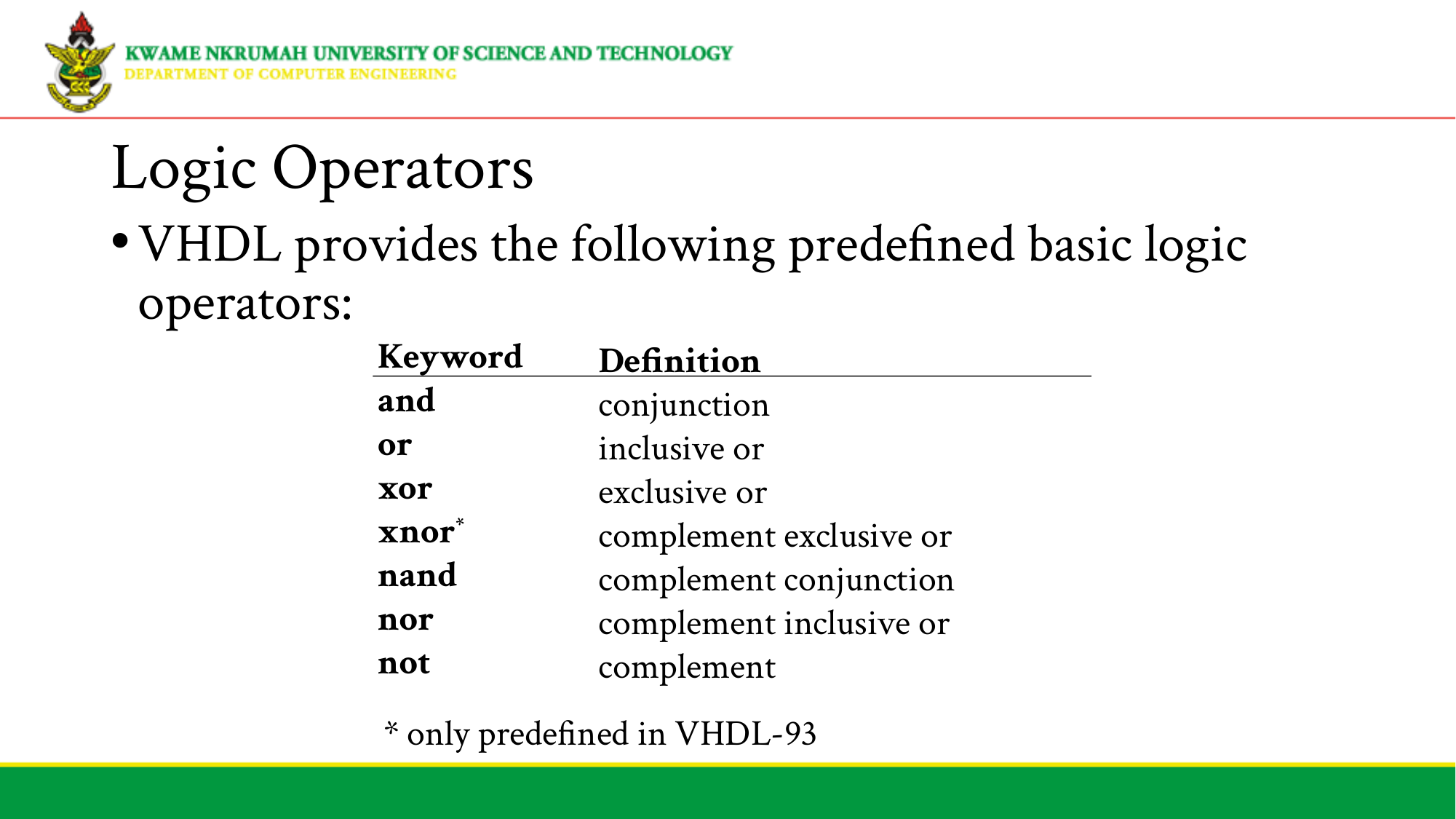

# Logic Operators
VHDL provides the following predefined basic logic operators:
Keyword
and
or
xor
xnor*
nand
nor
not
Definition
conjunction
inclusive or
exclusive or
complement exclusive or
complement conjunction
complement inclusive or
complement

* only predefined in VHDL-93